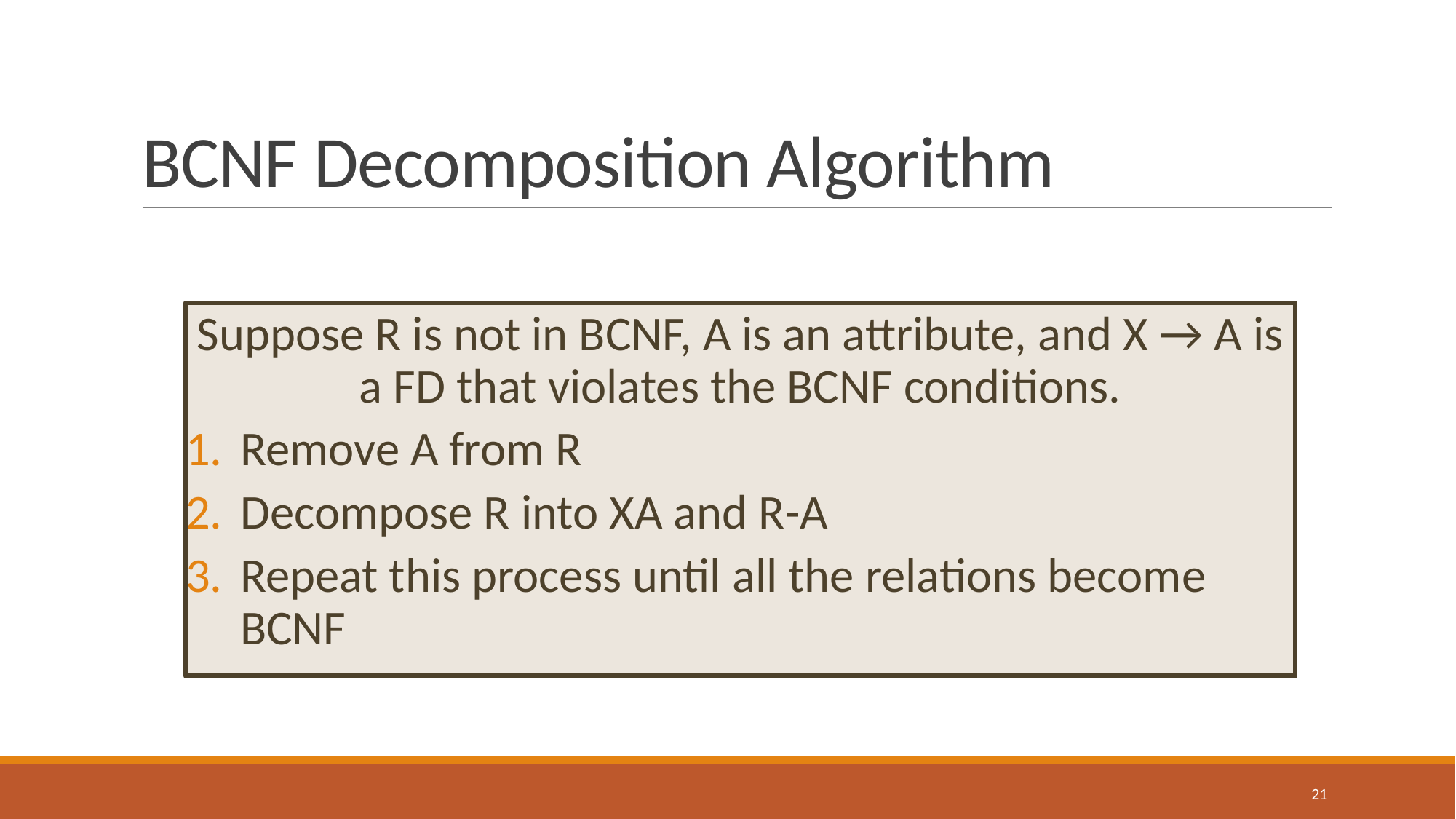

# BCNF Decomposition Algorithm
Suppose R is not in BCNF, A is an attribute, and X → A is a FD that violates the BCNF conditions.
Remove A from R
Decompose R into XA and R-A
Repeat this process until all the relations become BCNF
21